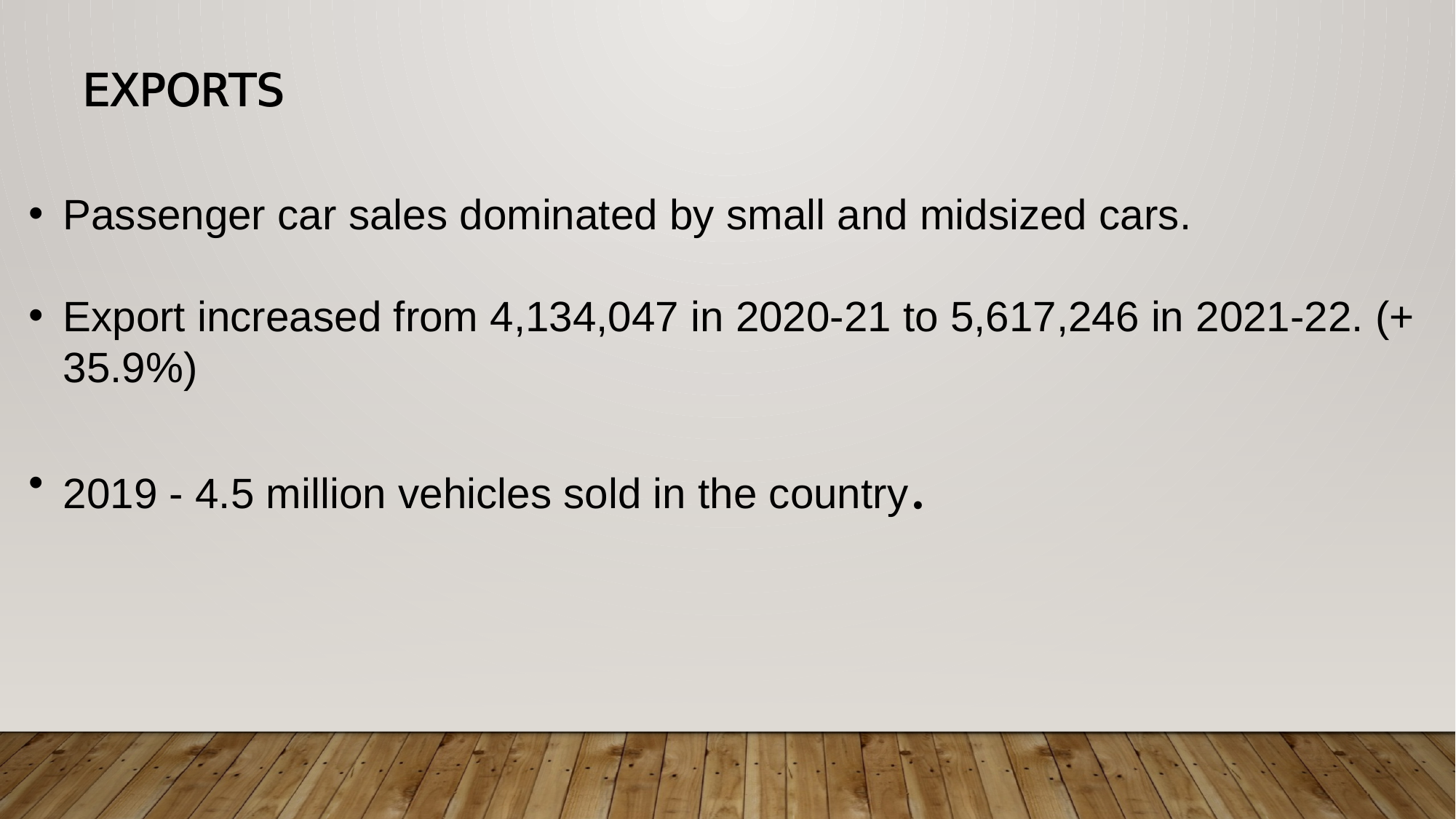

EXPORTS

Passenger car sales dominated by small and midsized cars.

Export increased from 4,134,047 in 2020-21 to 5,617,246 in 2021-22. (+ 35.9%)

2019 - 4.5 million vehicles sold in the country.